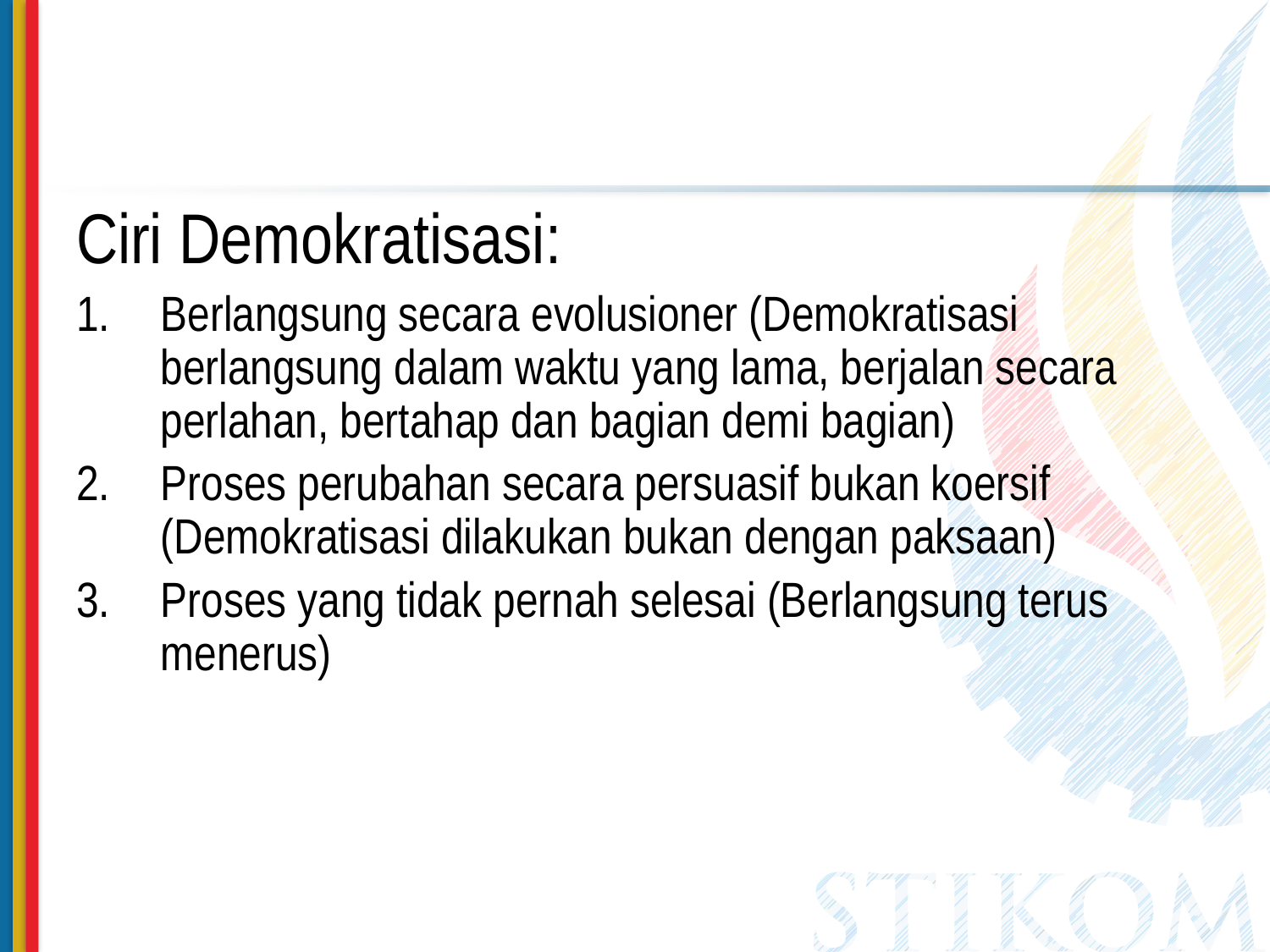

Ciri Demokratisasi:
Berlangsung secara evolusioner (Demokratisasi berlangsung dalam waktu yang lama, berjalan secara perlahan, bertahap dan bagian demi bagian)
Proses perubahan secara persuasif bukan koersif (Demokratisasi dilakukan bukan dengan paksaan)
Proses yang tidak pernah selesai (Berlangsung terus menerus)